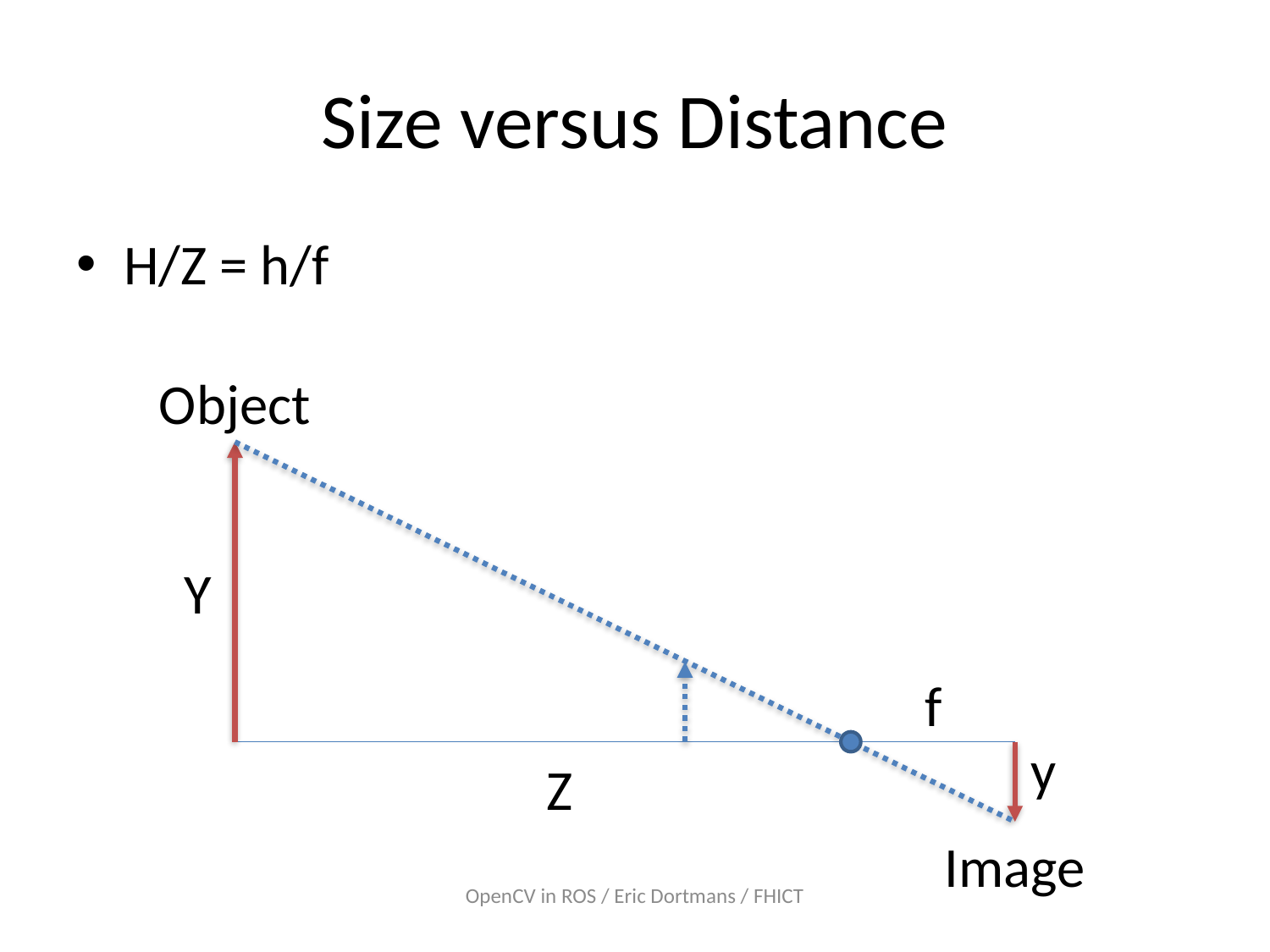

# Size versus Distance
H/Z = h/f
Object
Y
f
y

Z
Image
OpenCV in ROS / Eric Dortmans / FHICT